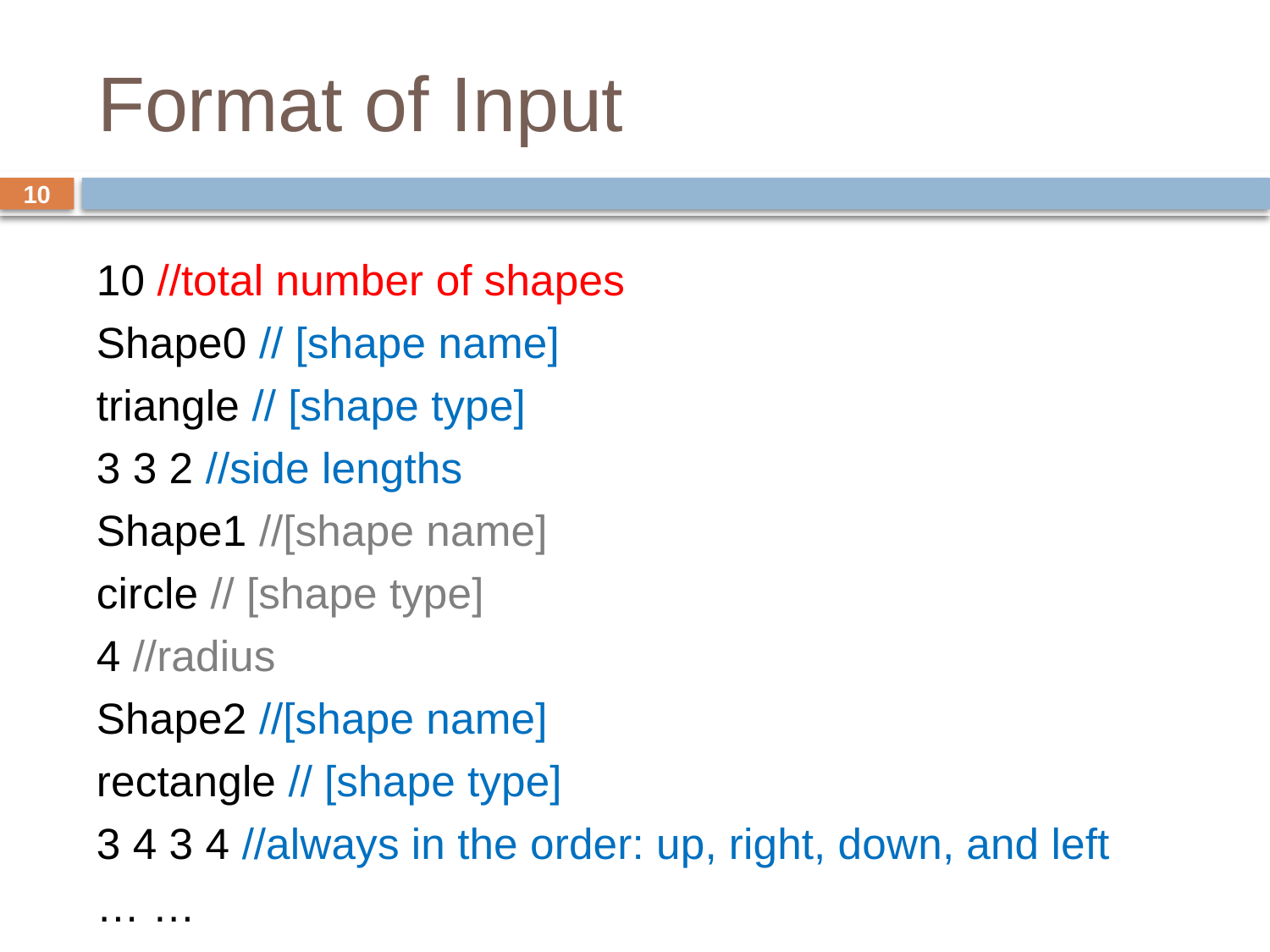

# Format of Input
10
10 //total number of shapes
Shape0 // [shape name]
triangle // [shape type]
3 3 2 //side lengths
Shape1 //[shape name]
circle // [shape type]
4 //radius
Shape2 //[shape name]
rectangle // [shape type]
3 4 3 4 //always in the order: up, right, down, and left
… …